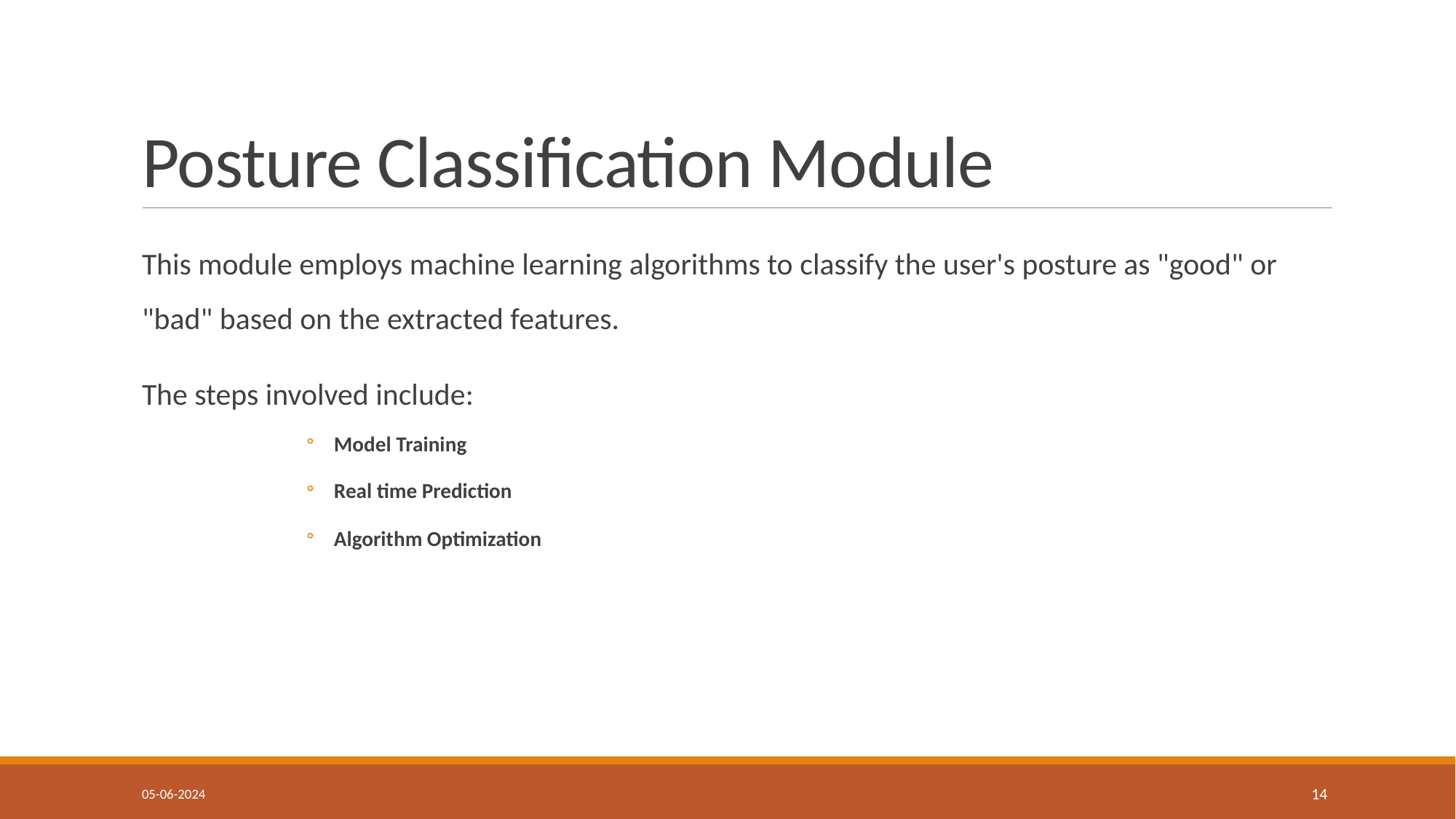

# Posture Classification Module
This module employs machine learning algorithms to classify the user's posture as "good" or "bad" based on the extracted features.
The steps involved include:
Model Training
Real time Prediction
Algorithm Optimization
05-06-2024
14